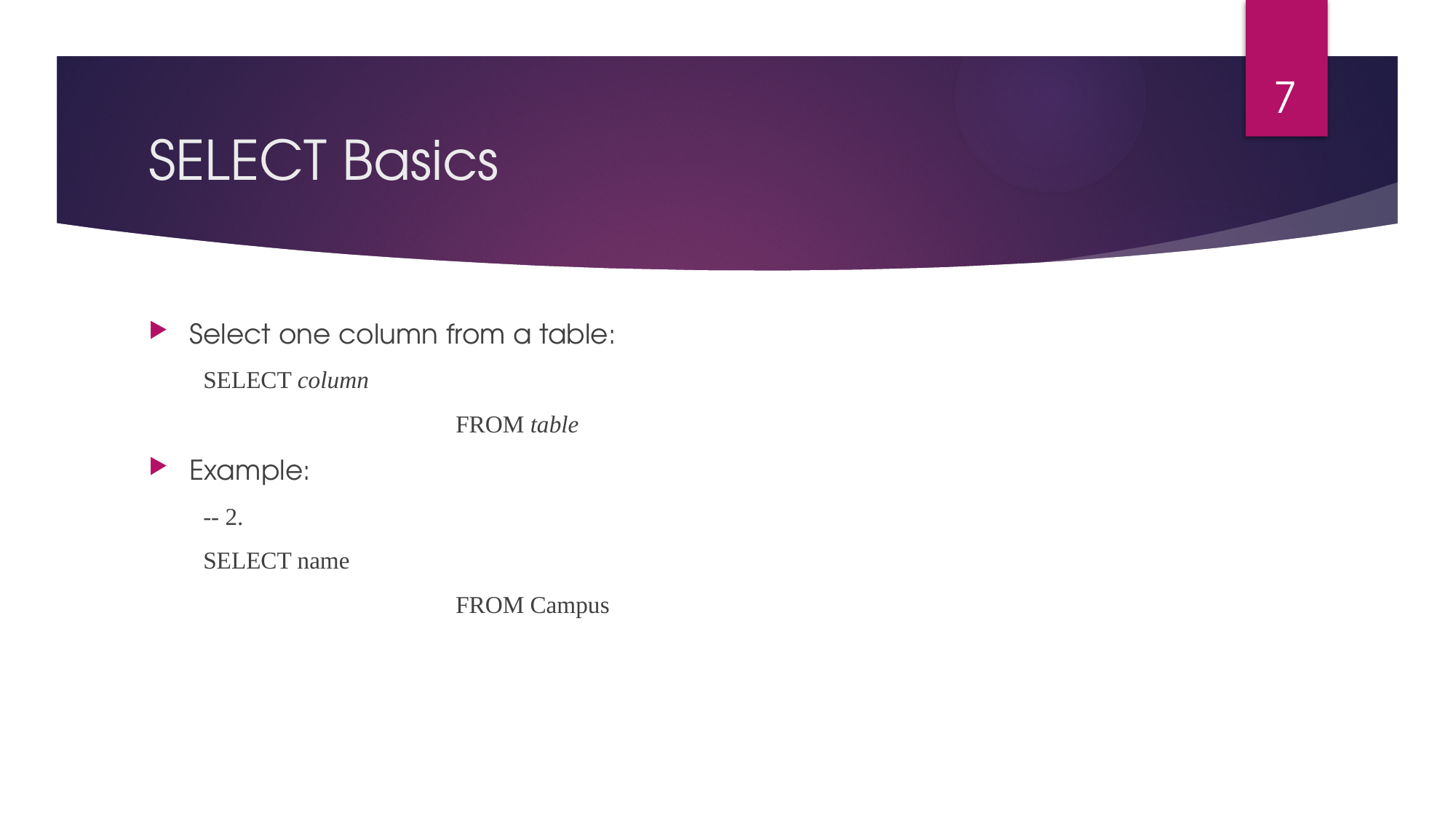

7
# SELECT Basics
Select one column from a table:
SELECT column
			FROM table
Example:
-- 2.
SELECT name
			FROM Campus